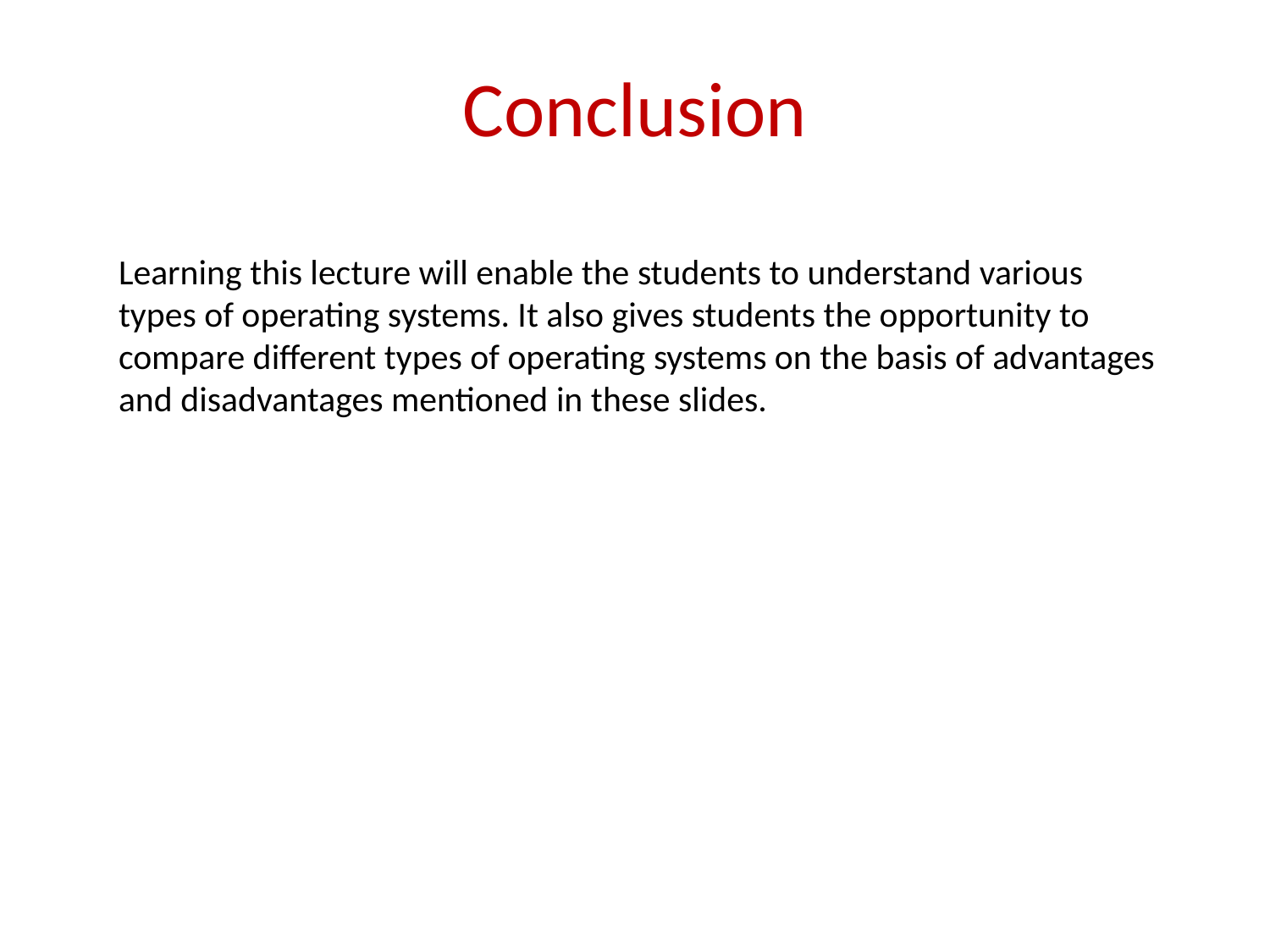

# Conclusion
Learning this lecture will enable the students to understand various types of operating systems. It also gives students the opportunity to compare different types of operating systems on the basis of advantages and disadvantages mentioned in these slides.